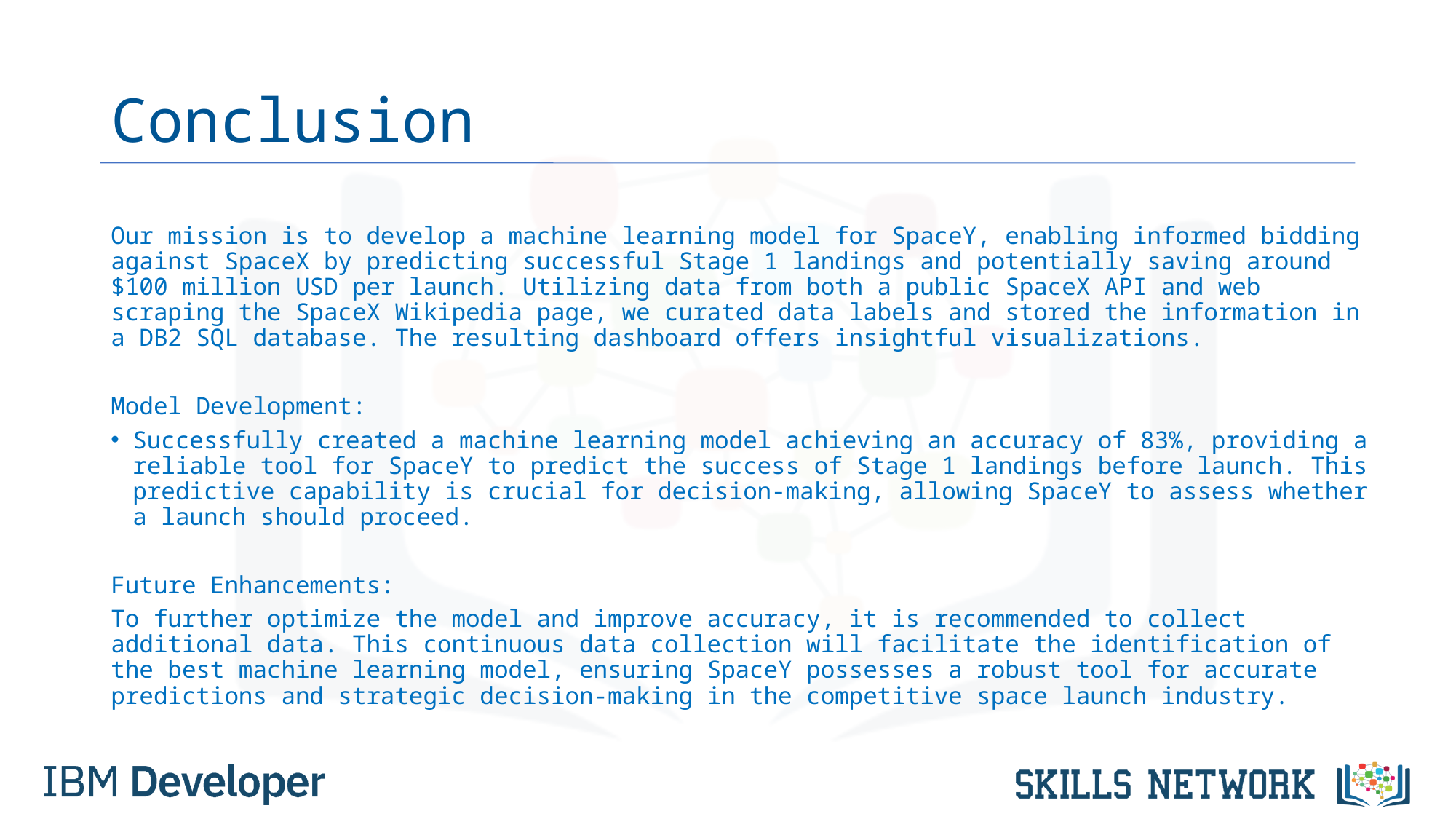

# Conclusion
Our mission is to develop a machine learning model for SpaceY, enabling informed bidding against SpaceX by predicting successful Stage 1 landings and potentially saving around $100 million USD per launch. Utilizing data from both a public SpaceX API and web scraping the SpaceX Wikipedia page, we curated data labels and stored the information in a DB2 SQL database. The resulting dashboard offers insightful visualizations.

Model Development:
Successfully created a machine learning model achieving an accuracy of 83%, providing a reliable tool for SpaceY to predict the success of Stage 1 landings before launch. This predictive capability is crucial for decision-making, allowing SpaceY to assess whether a launch should proceed.

Future Enhancements:
To further optimize the model and improve accuracy, it is recommended to collect additional data. This continuous data collection will facilitate the identification of the best machine learning model, ensuring SpaceY possesses a robust tool for accurate predictions and strategic decision-making in the competitive space launch industry.